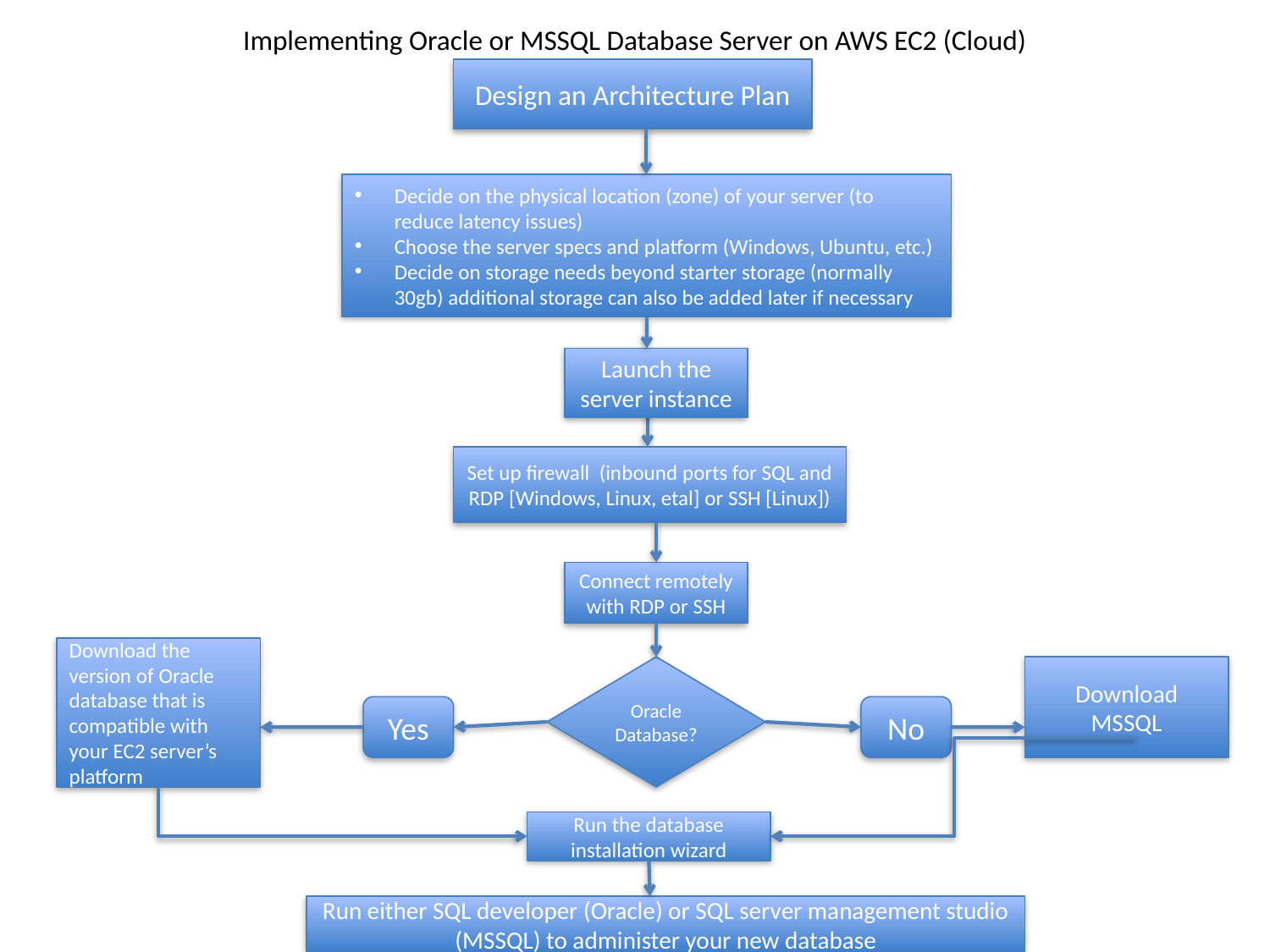

# Implementing Oracle or MSSQL Database Server on AWS EC2 (Cloud)
Design an Architecture Plan
Decide on the physical location (zone) of your server (to reduce latency issues)
Choose the server specs and platform (Windows, Ubuntu, etc.)
Decide on storage needs beyond starter storage (normally 30gb) additional storage can also be added later if necessary
Launch the server instance
Set up firewall  (inbound ports for SQL and RDP [Windows, Linux, etal] or SSH [Linux])
Connect remotely with RDP or SSH
Download the version of Oracle database that is compatible with your EC2 server’s platform
Oracle Database?
Download MSSQL
Yes
No
Run the database installation wizard
Run either SQL developer (Oracle) or SQL server management studio (MSSQL) to administer your new database